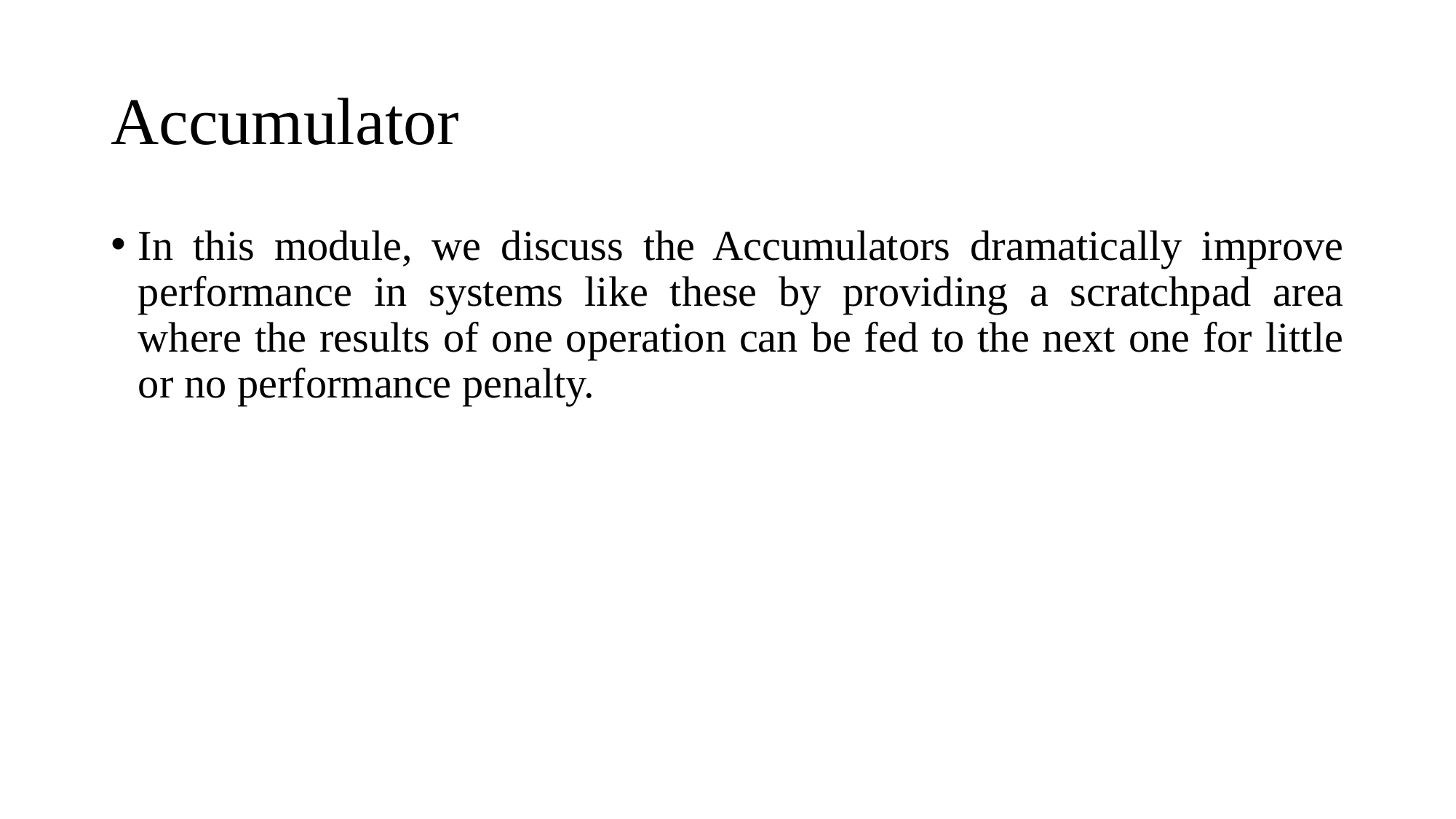

# Accumulator
In this module, we discuss the Accumulators dramatically improve performance in systems like these by providing a scratchpad area where the results of one operation can be fed to the next one for little or no performance penalty.